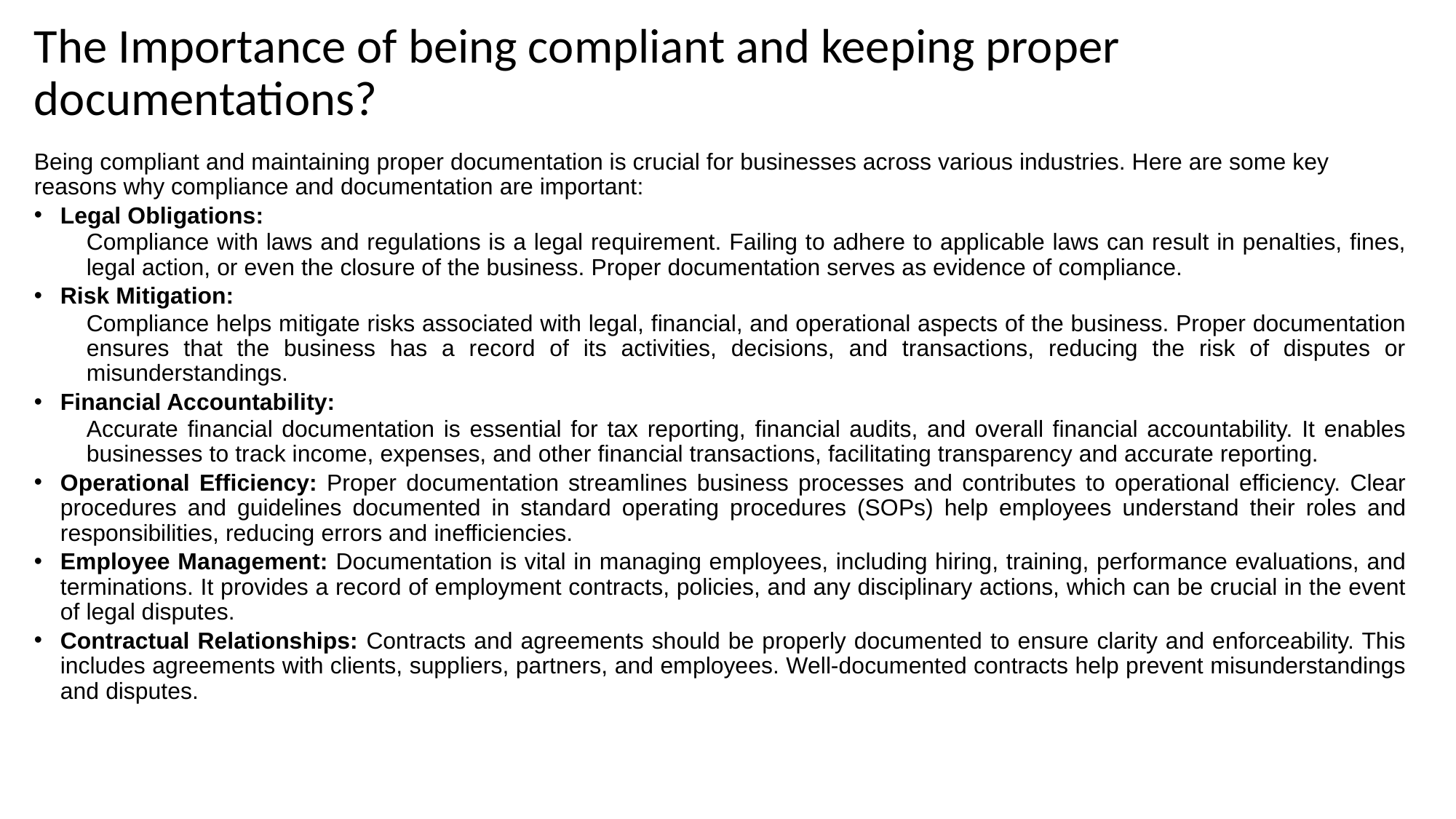

# The Importance of being compliant and keeping proper documentations?
Being compliant and maintaining proper documentation is crucial for businesses across various industries. Here are some key reasons why compliance and documentation are important:
Legal Obligations:
Compliance with laws and regulations is a legal requirement. Failing to adhere to applicable laws can result in penalties, fines, legal action, or even the closure of the business. Proper documentation serves as evidence of compliance.
Risk Mitigation:
Compliance helps mitigate risks associated with legal, financial, and operational aspects of the business. Proper documentation ensures that the business has a record of its activities, decisions, and transactions, reducing the risk of disputes or misunderstandings.
Financial Accountability:
Accurate financial documentation is essential for tax reporting, financial audits, and overall financial accountability. It enables businesses to track income, expenses, and other financial transactions, facilitating transparency and accurate reporting.
Operational Efficiency: Proper documentation streamlines business processes and contributes to operational efficiency. Clear procedures and guidelines documented in standard operating procedures (SOPs) help employees understand their roles and responsibilities, reducing errors and inefficiencies.
Employee Management: Documentation is vital in managing employees, including hiring, training, performance evaluations, and terminations. It provides a record of employment contracts, policies, and any disciplinary actions, which can be crucial in the event of legal disputes.
Contractual Relationships: Contracts and agreements should be properly documented to ensure clarity and enforceability. This includes agreements with clients, suppliers, partners, and employees. Well-documented contracts help prevent misunderstandings and disputes.